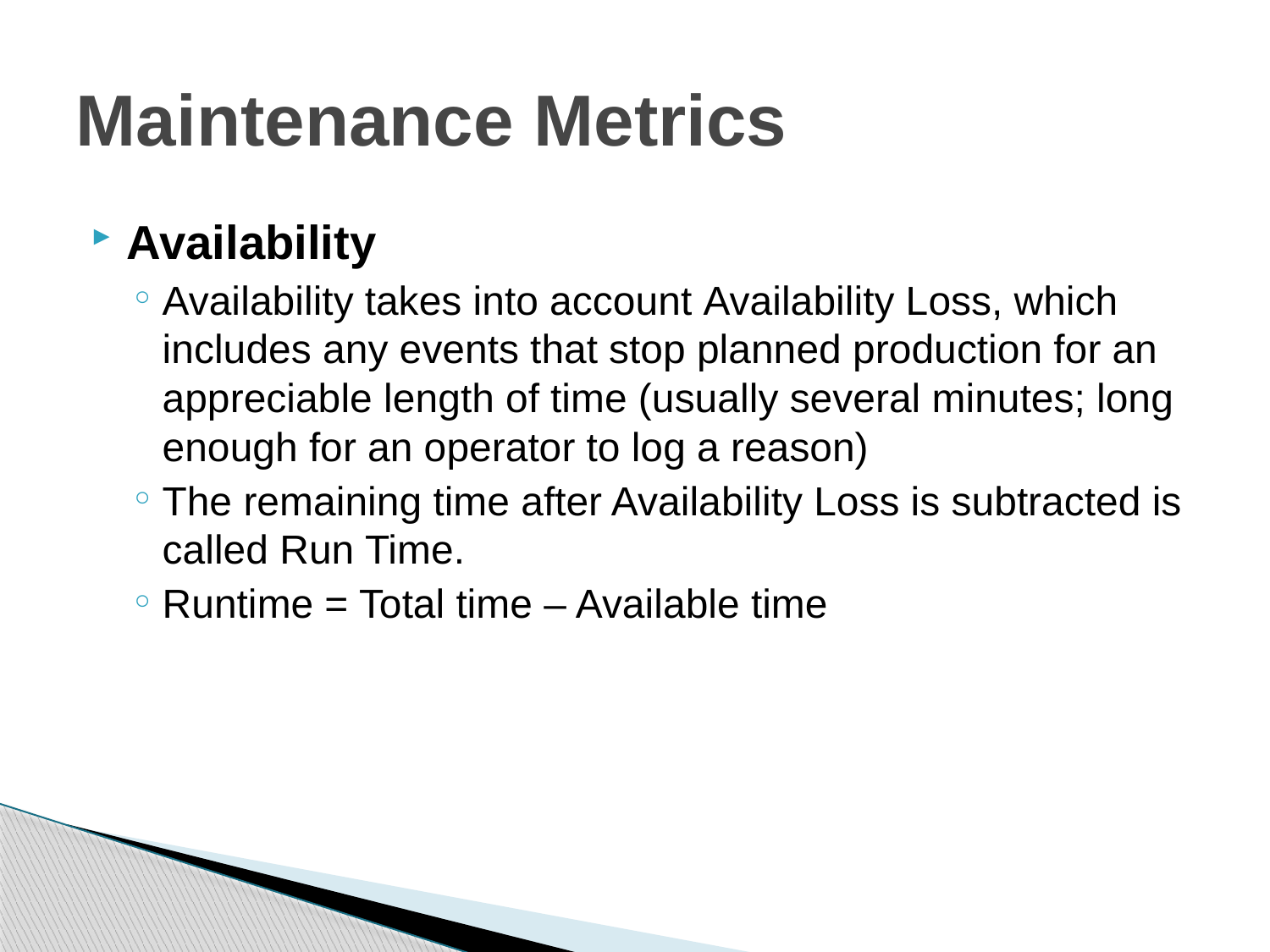

# Maintenance Metrics
Availability
Availability takes into account Availability Loss, which includes any events that stop planned production for an appreciable length of time (usually several minutes; long enough for an operator to log a reason)
The remaining time after Availability Loss is subtracted is called Run Time.
Runtime = Total time – Available time